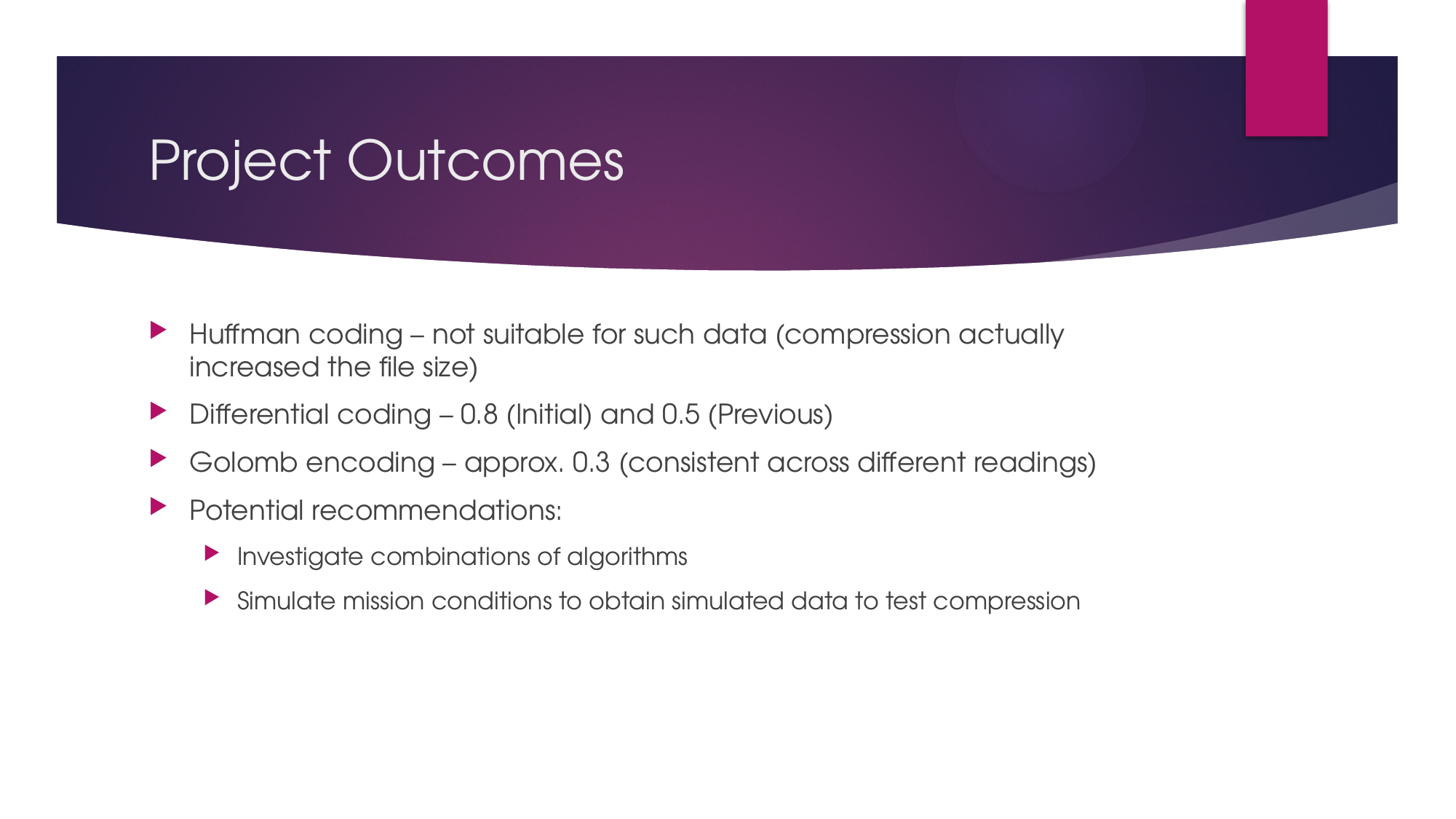

# Project Outcomes
Huffman coding – not suitable for such data (compression actually increased the file size)
Differential coding – 0.8 (Initial) and 0.5 (Previous)
Golomb encoding – approx. 0.3 (consistent across different readings)
Potential recommendations:
Investigate combinations of algorithms
Simulate mission conditions to obtain simulated data to test compression